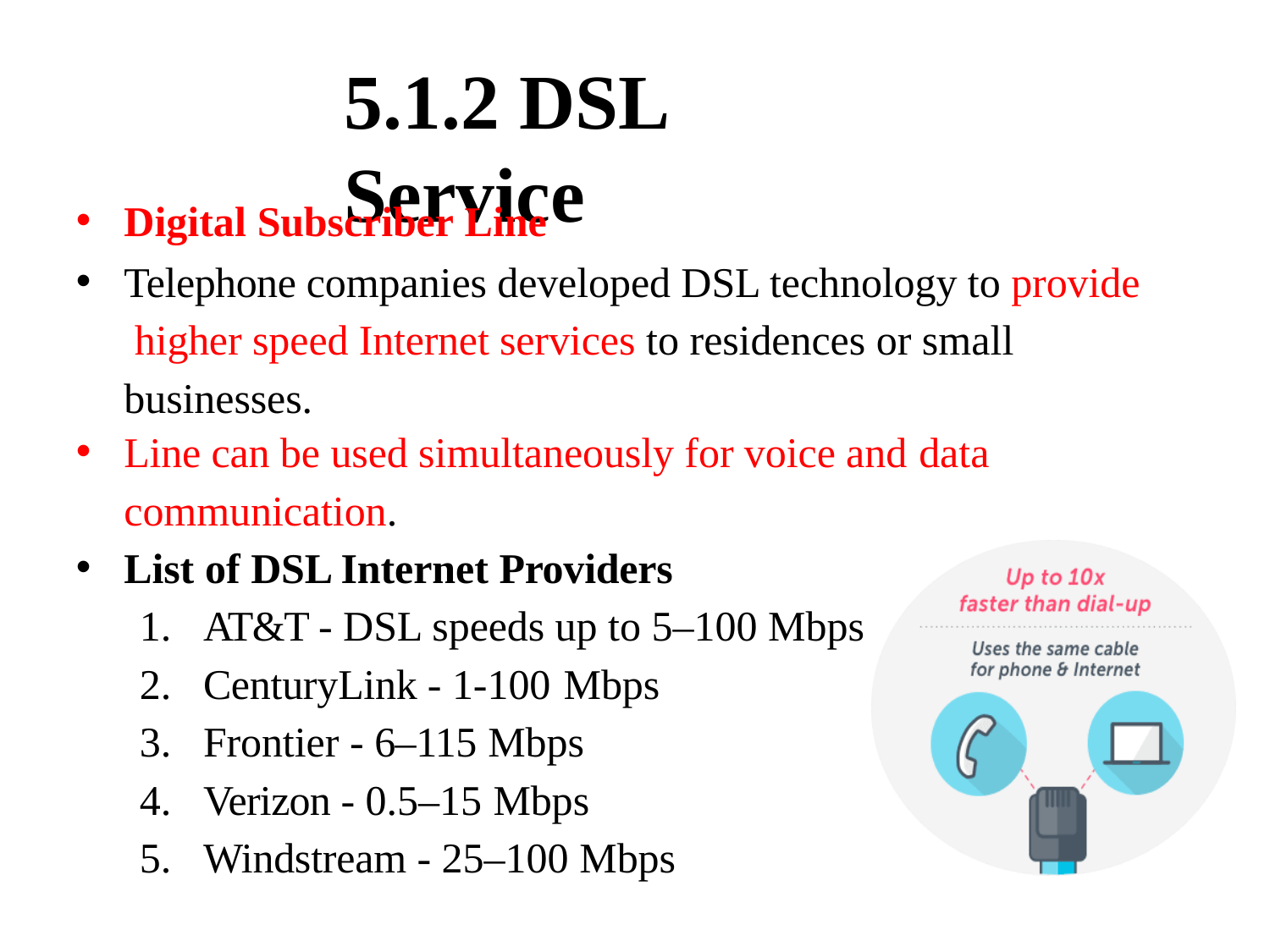

# 5.1.2 DSL Service
Digital Subscriber Line
Telephone companies developed DSL technology to provide  higher speed Internet services to residences or small  businesses.
Line can be used simultaneously for voice and data
communication.
List of DSL Internet Providers
AT&T - DSL speeds up to 5–100 Mbps
CenturyLink - 1-100 Mbps
Frontier - 6–115 Mbps
Verizon - 0.5–15 Mbps
Windstream - 25–100 Mbps